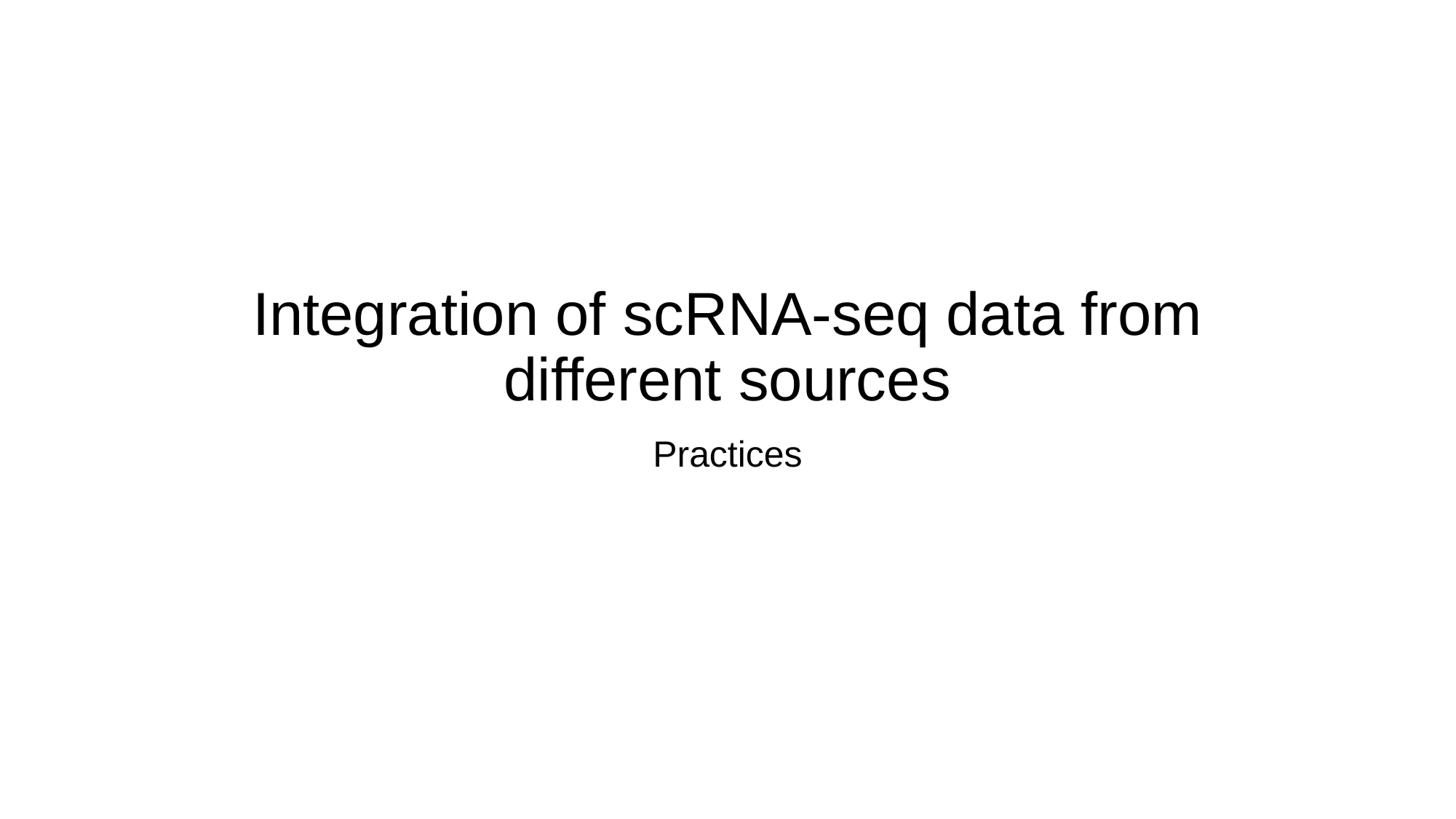

# Integration of scRNA-seq data from different sources
Practices